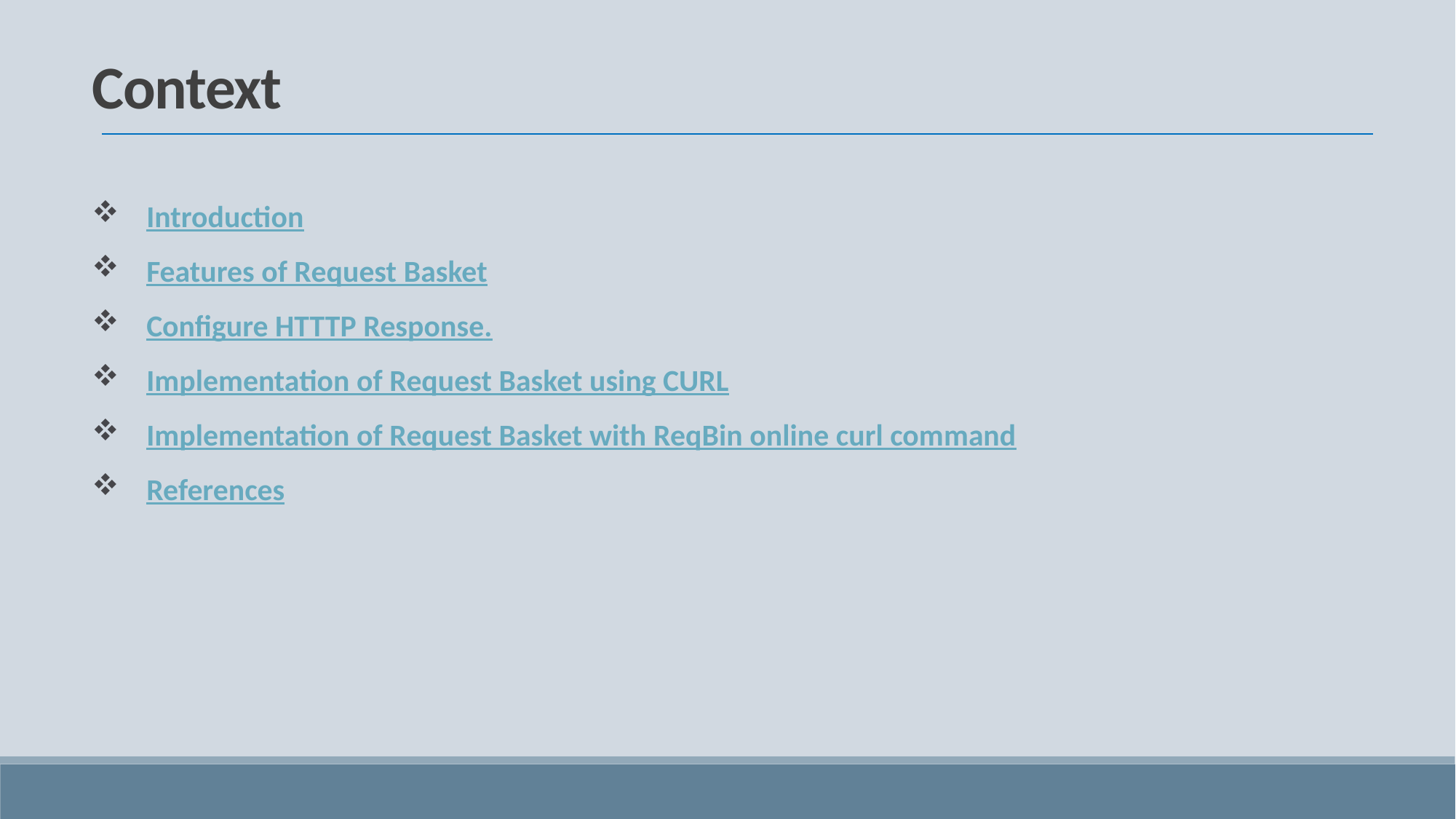

Context
Introduction
Features of Request Basket
Configure HTTTP Response.
Implementation of Request Basket using CURL
Implementation of Request Basket with ReqBin online curl command
References